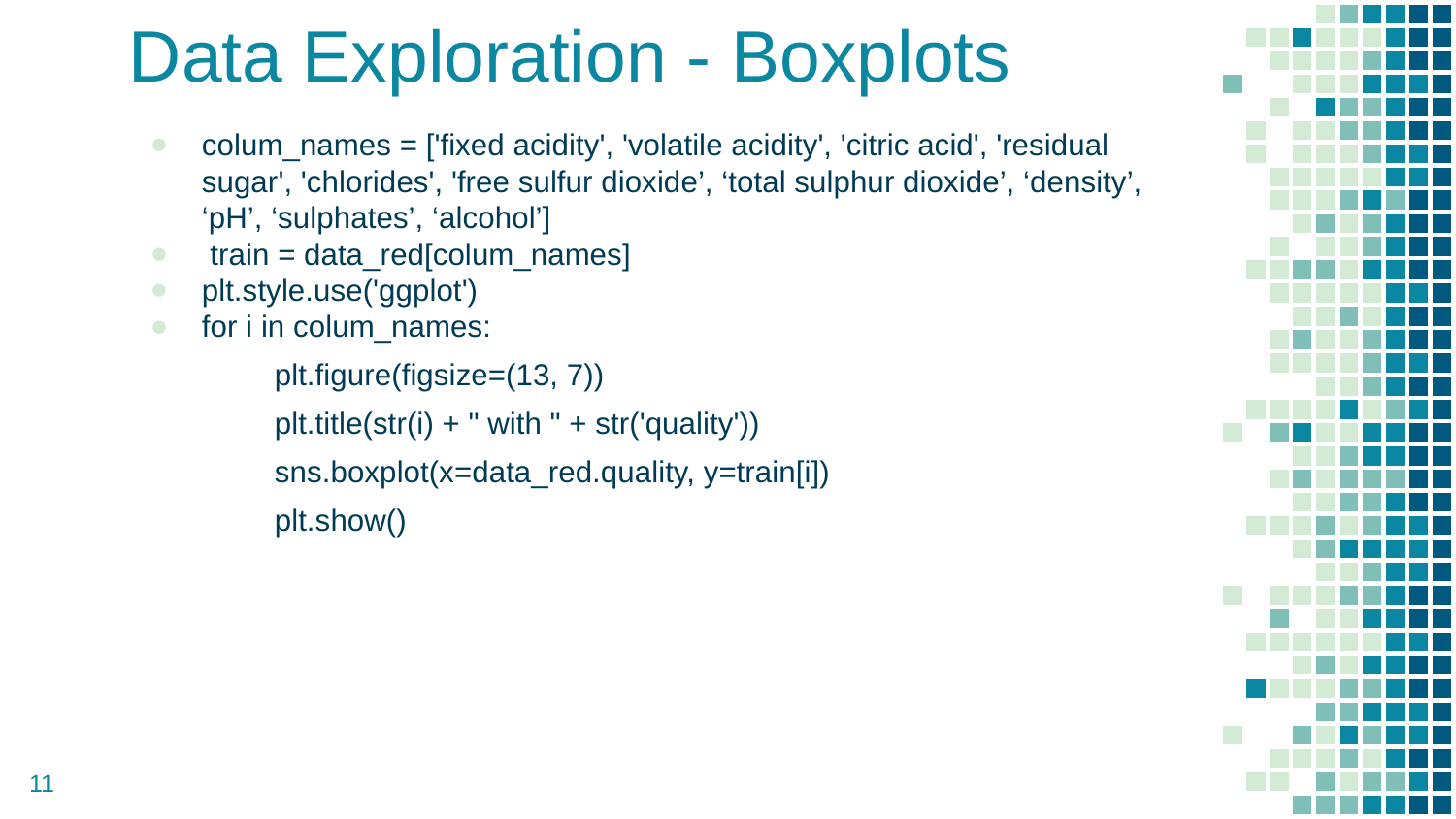

# Data Exploration - Boxplots
colum_names = ['fixed acidity', 'volatile acidity', 'citric acid', 'residual sugar', 'chlorides', 'free sulfur dioxide’, ‘total sulphur dioxide’, ‘density’, ‘pH’, ‘sulphates’, ‘alcohol’]
 train = data_red[colum_names]
plt.style.use('ggplot')
for i in colum_names:
plt.figure(figsize=(13, 7))
plt.title(str(i) + " with " + str('quality'))
sns.boxplot(x=data_red.quality, y=train[i])
plt.show()
11